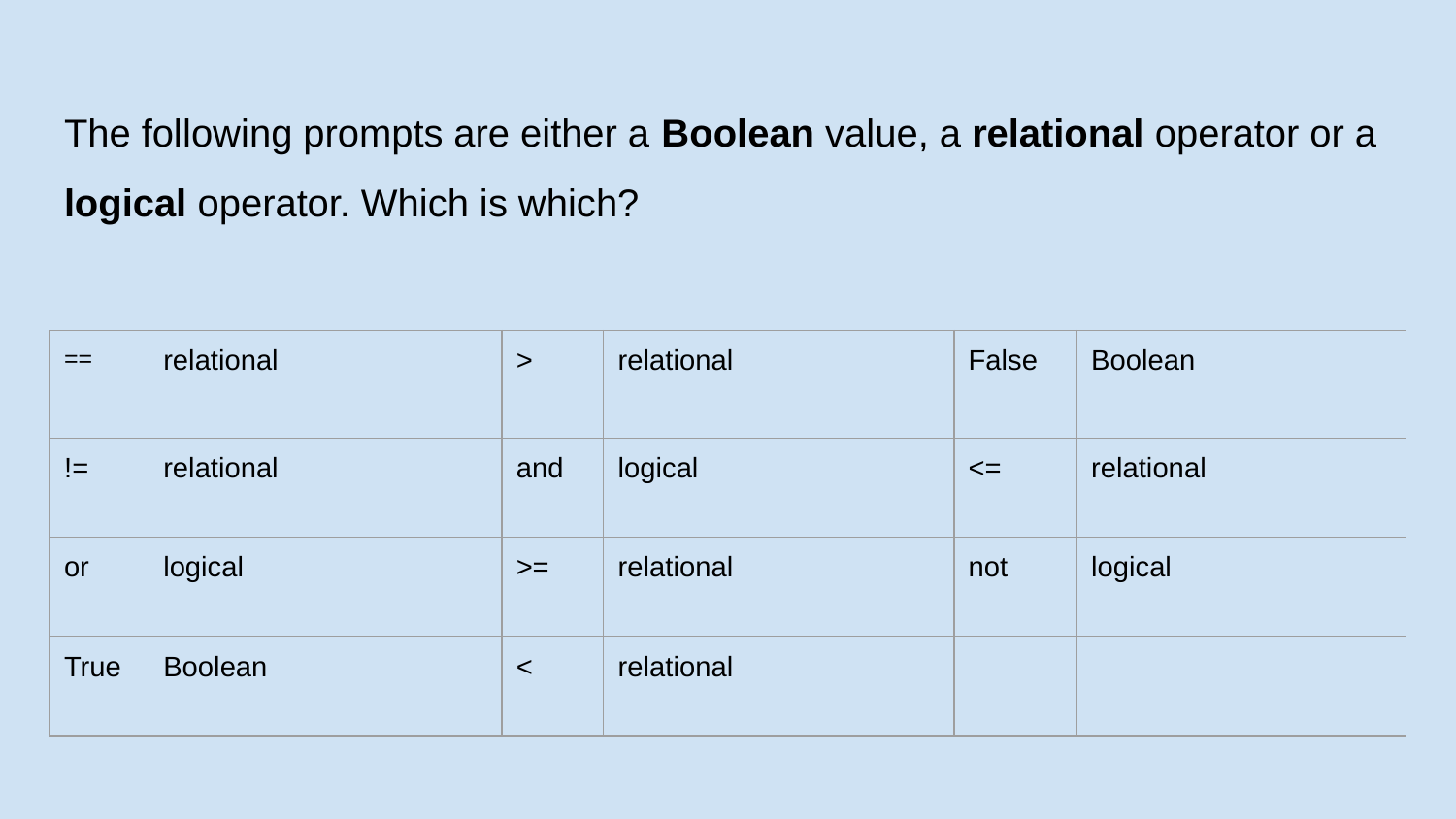

# The following prompts are either a Boolean value, a relational operator or a logical operator. Which is which?
| == | relational | > | relational | False | Boolean |
| --- | --- | --- | --- | --- | --- |
| != | relational | and | logical | <= | relational |
| or | logical | >= | relational | not | logical |
| True | Boolean | < | relational |  |  |